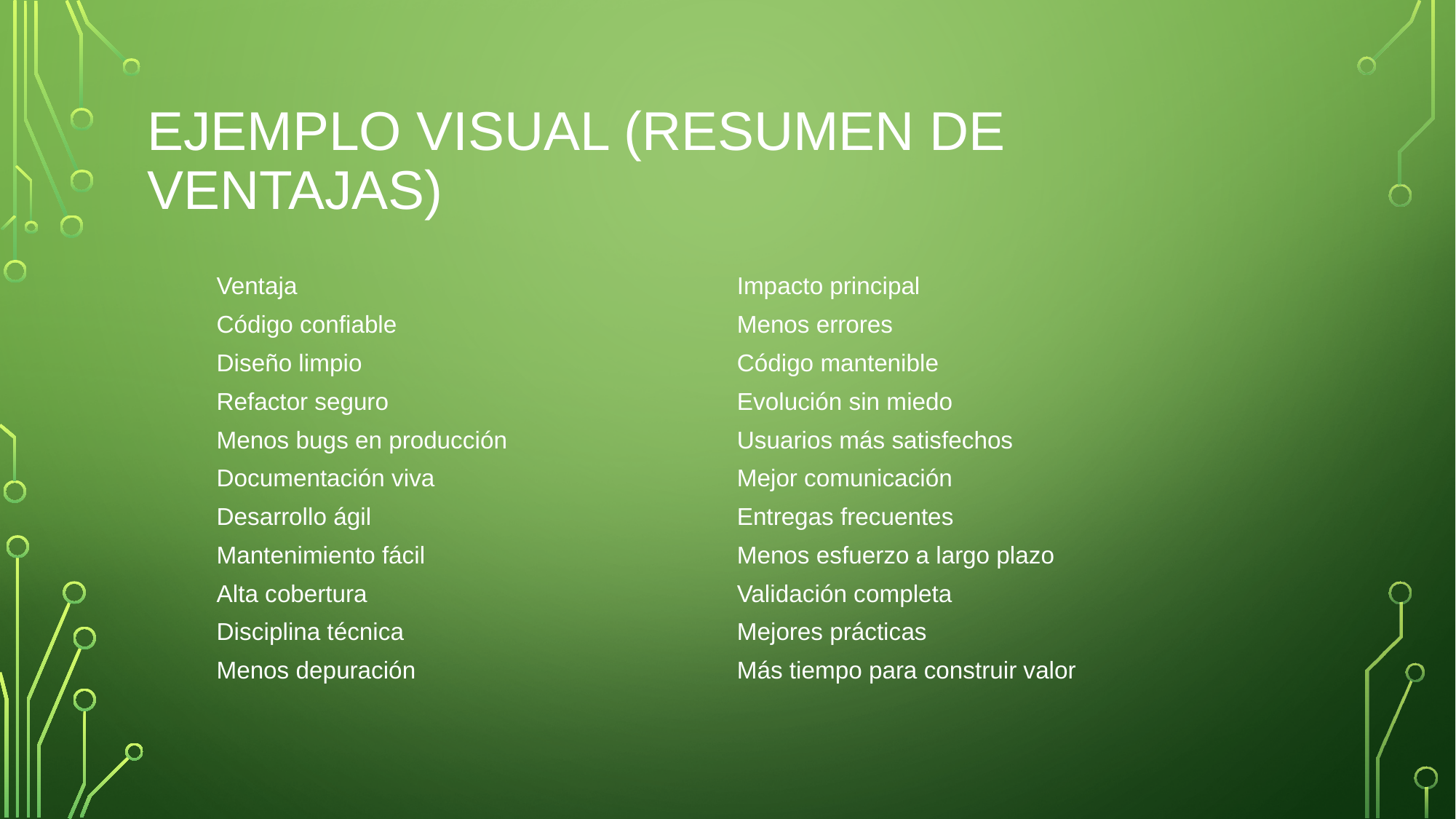

# Ejemplo visual (resumen de ventajas)
| Ventaja | Impacto principal |
| --- | --- |
| Código confiable | Menos errores |
| Diseño limpio | Código mantenible |
| Refactor seguro | Evolución sin miedo |
| Menos bugs en producción | Usuarios más satisfechos |
| Documentación viva | Mejor comunicación |
| Desarrollo ágil | Entregas frecuentes |
| Mantenimiento fácil | Menos esfuerzo a largo plazo |
| Alta cobertura | Validación completa |
| Disciplina técnica | Mejores prácticas |
| Menos depuración | Más tiempo para construir valor |